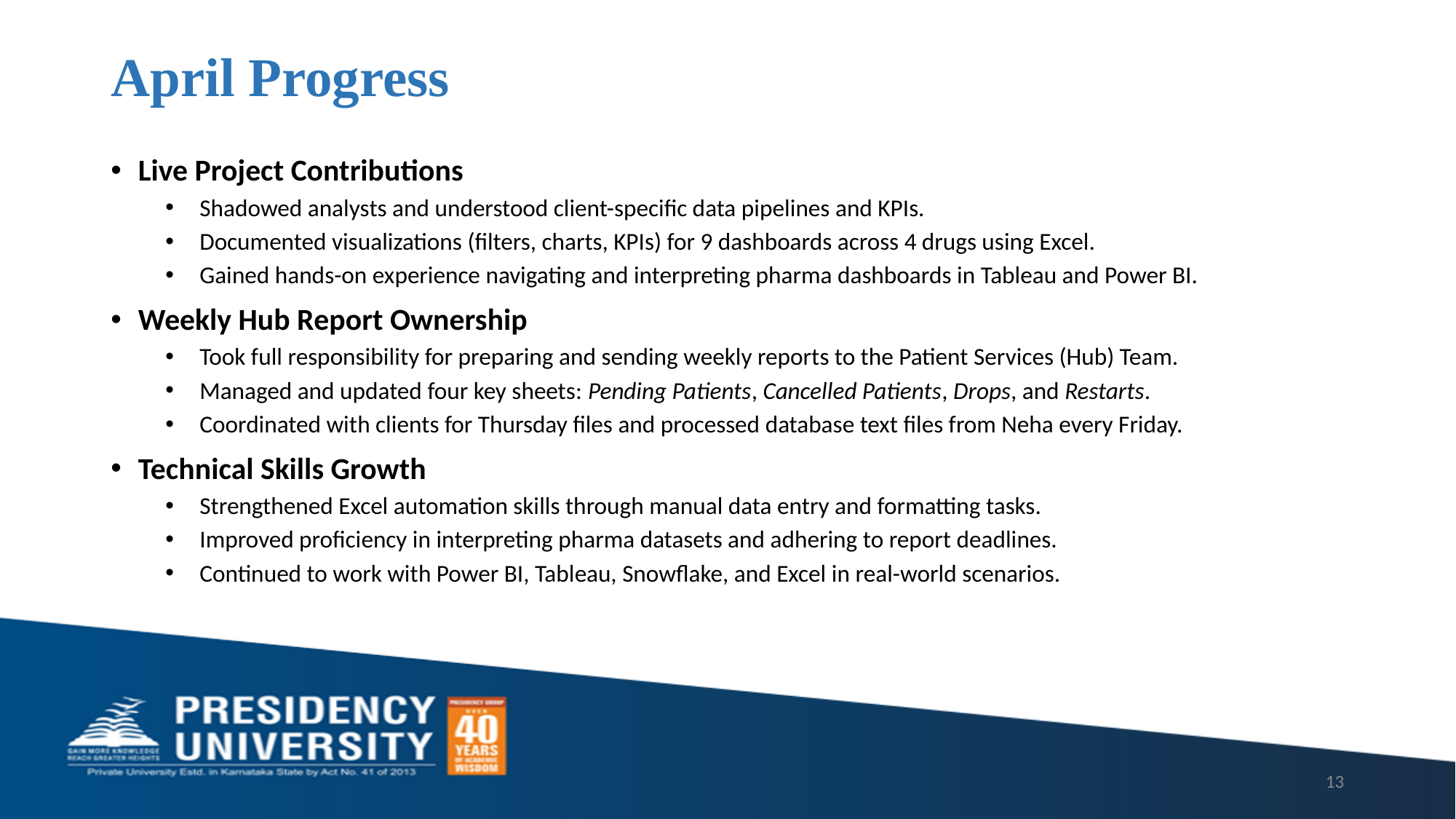

# April Progress
Live Project Contributions
Shadowed analysts and understood client-specific data pipelines and KPIs.
Documented visualizations (filters, charts, KPIs) for 9 dashboards across 4 drugs using Excel.
Gained hands-on experience navigating and interpreting pharma dashboards in Tableau and Power BI.
Weekly Hub Report Ownership
Took full responsibility for preparing and sending weekly reports to the Patient Services (Hub) Team.
Managed and updated four key sheets: Pending Patients, Cancelled Patients, Drops, and Restarts.
Coordinated with clients for Thursday files and processed database text files from Neha every Friday.
Technical Skills Growth
Strengthened Excel automation skills through manual data entry and formatting tasks.
Improved proficiency in interpreting pharma datasets and adhering to report deadlines.
Continued to work with Power BI, Tableau, Snowflake, and Excel in real-world scenarios.

13